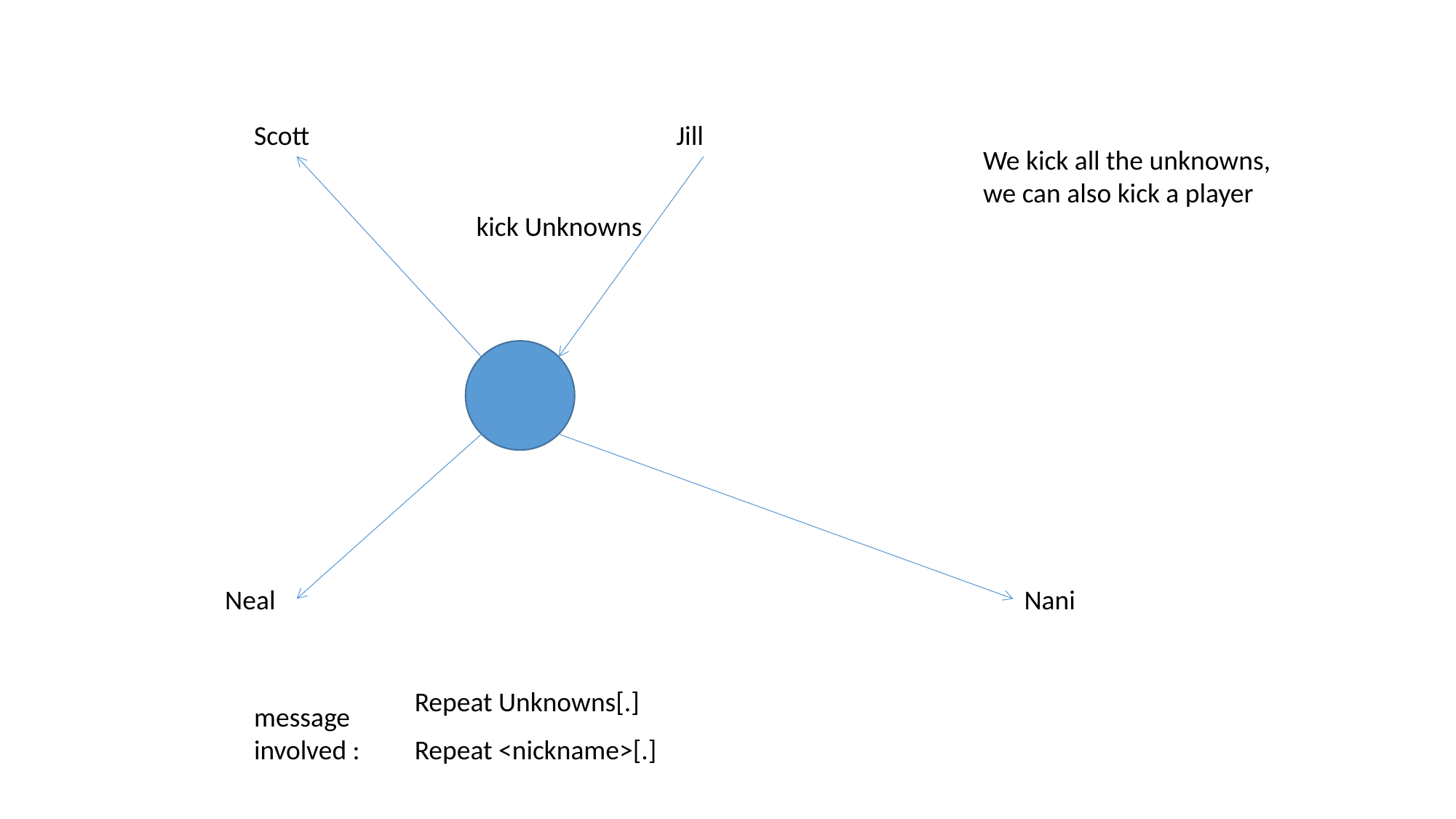

Scott
Jill
We kick all the unknowns,
we can also kick a player
kick Unknowns

Neal
Nani
Repeat Unknowns[.]
message
involved :
Repeat <nickname>[.]